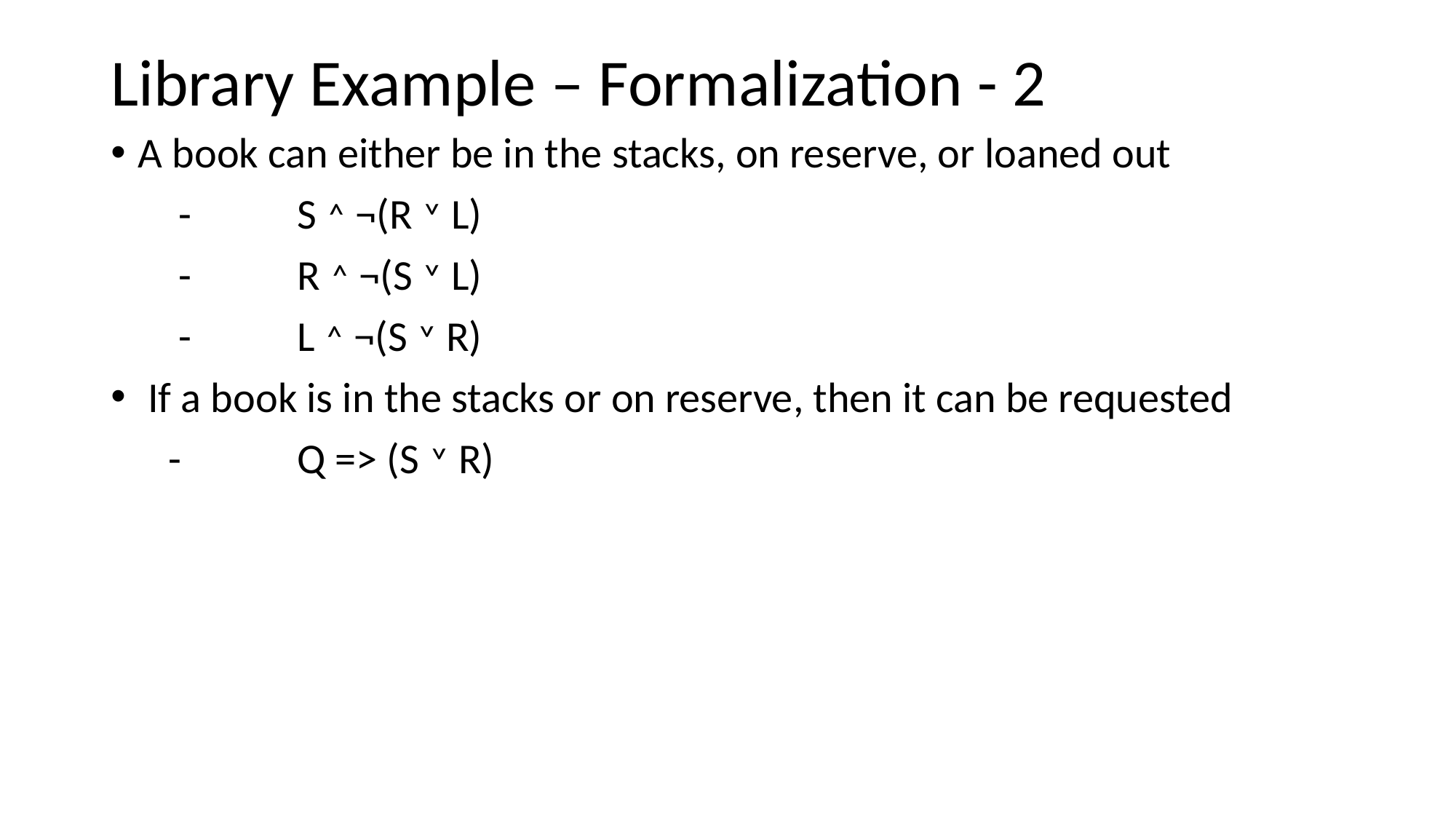

# Library Example – Formalization - 2
A book can either be in the stacks, on reserve, or loaned out
       -           S ˄ ¬(R ˅ L)
       -           R ˄ ¬(S ˅ L)
       -           L ˄ ¬(S ˅ R)
 If a book is in the stacks or on reserve, then it can be requested
      -            Q => (S ˅ R)